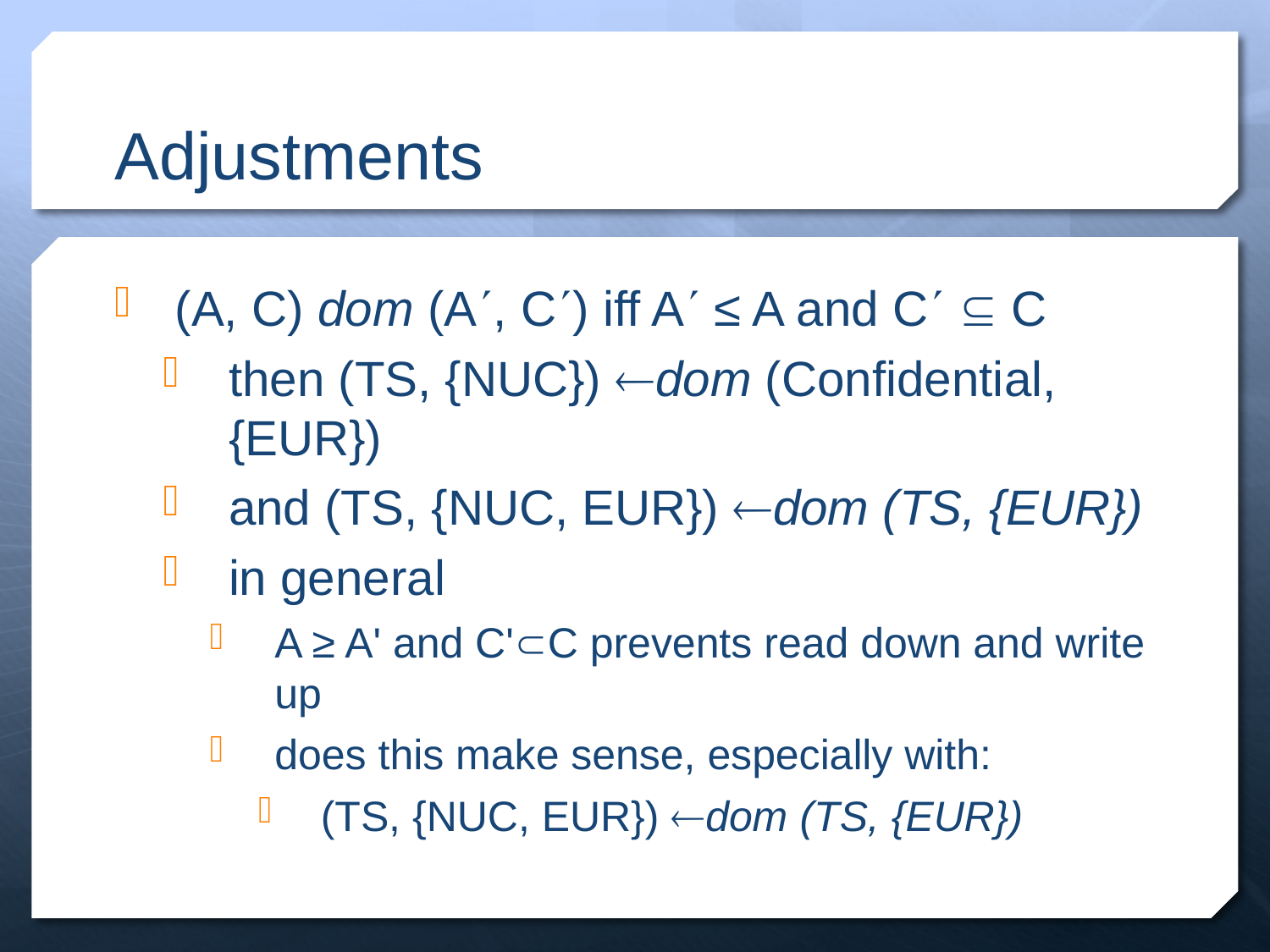

# Adjustments
(A, C) dom (A′, C′) iff A′ ≤ A and C′ ⊆ C
then (TS, {NUC}) ←dom (Confidential, {EUR})
and (TS, {NUC, EUR}) ←dom (TS, {EUR})
in general
A ≥ A' and C'⊂C prevents read down and write up
does this make sense, especially with:
(TS, {NUC, EUR}) ←dom (TS, {EUR})